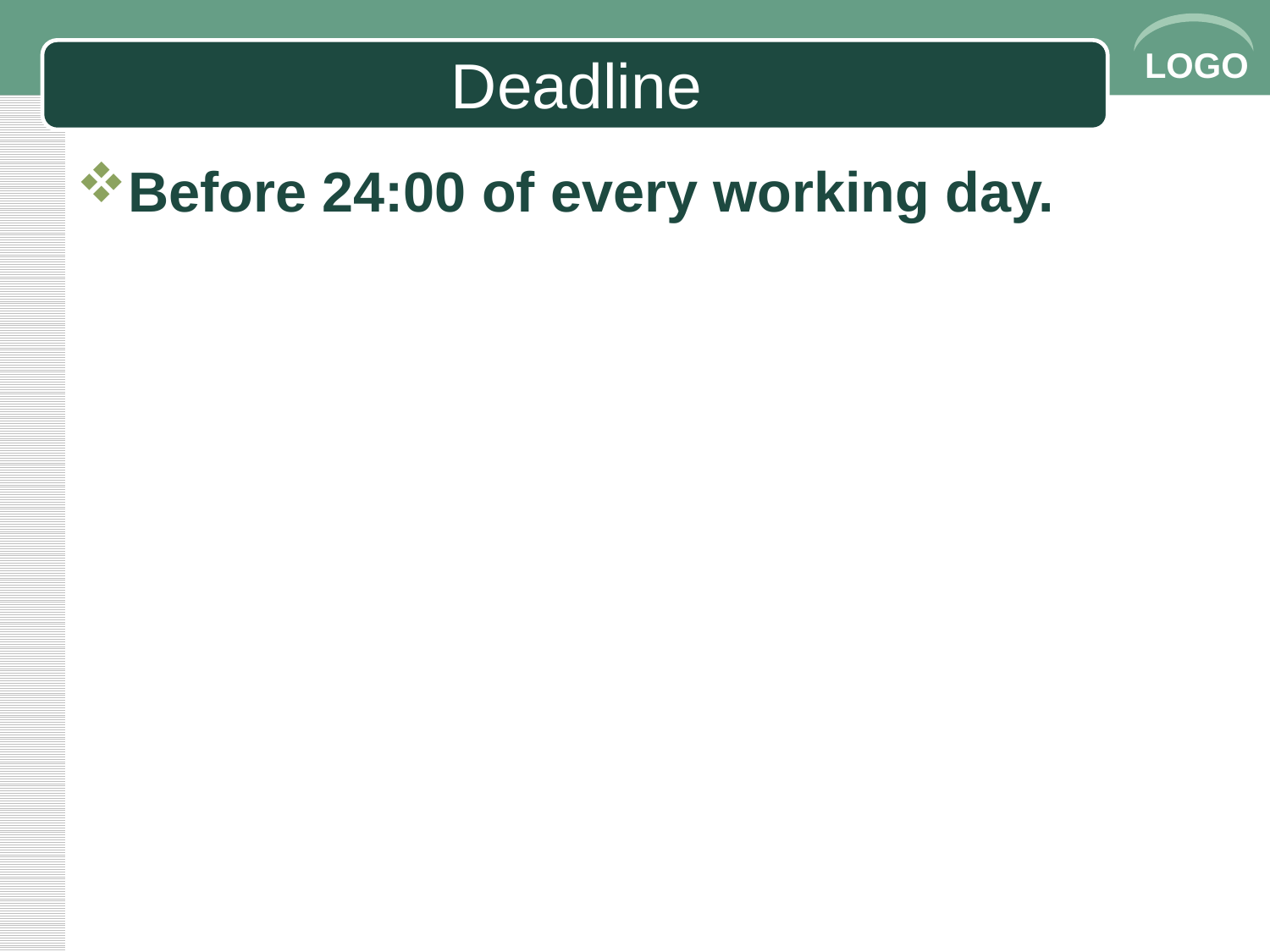

# Deadline
Before 24:00 of every working day.